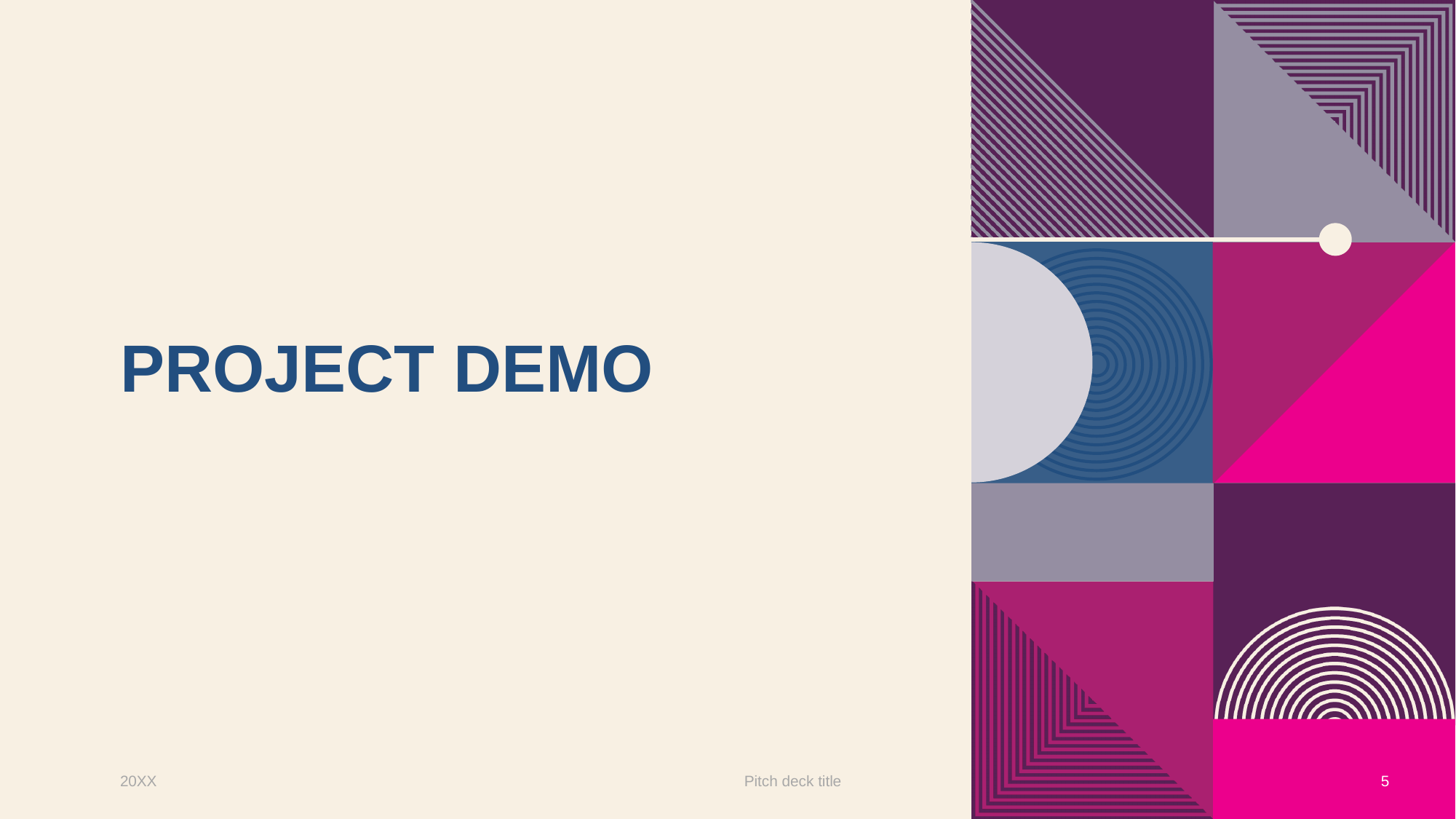

# PROject demo
20XX
Pitch deck title
5